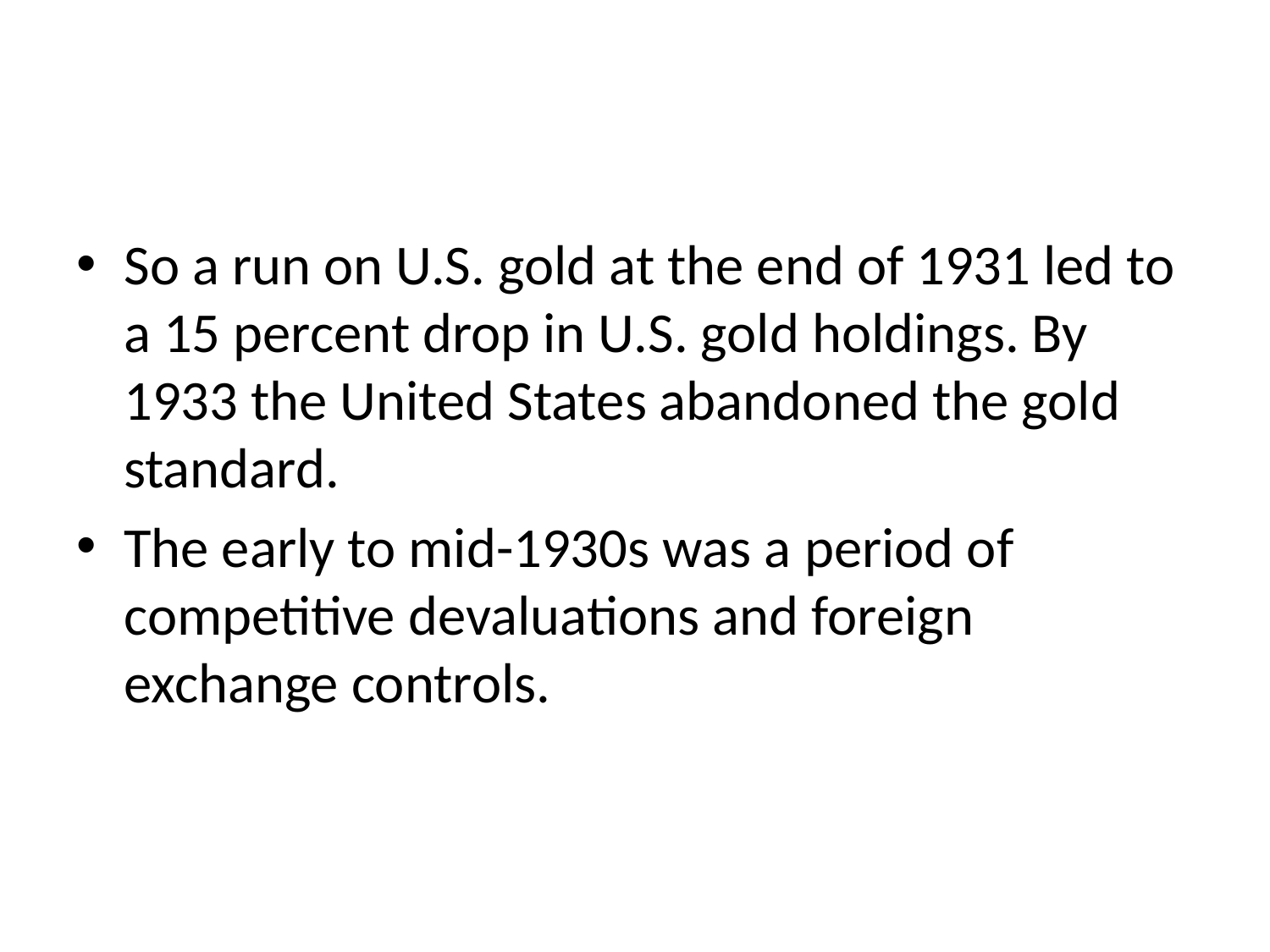

#
So a run on U.S. gold at the end of 1931 led to a 15 percent drop in U.S. gold holdings. By 1933 the United States abandoned the gold standard.
The early to mid-1930s was a period of competitive devaluations and foreign exchange controls.